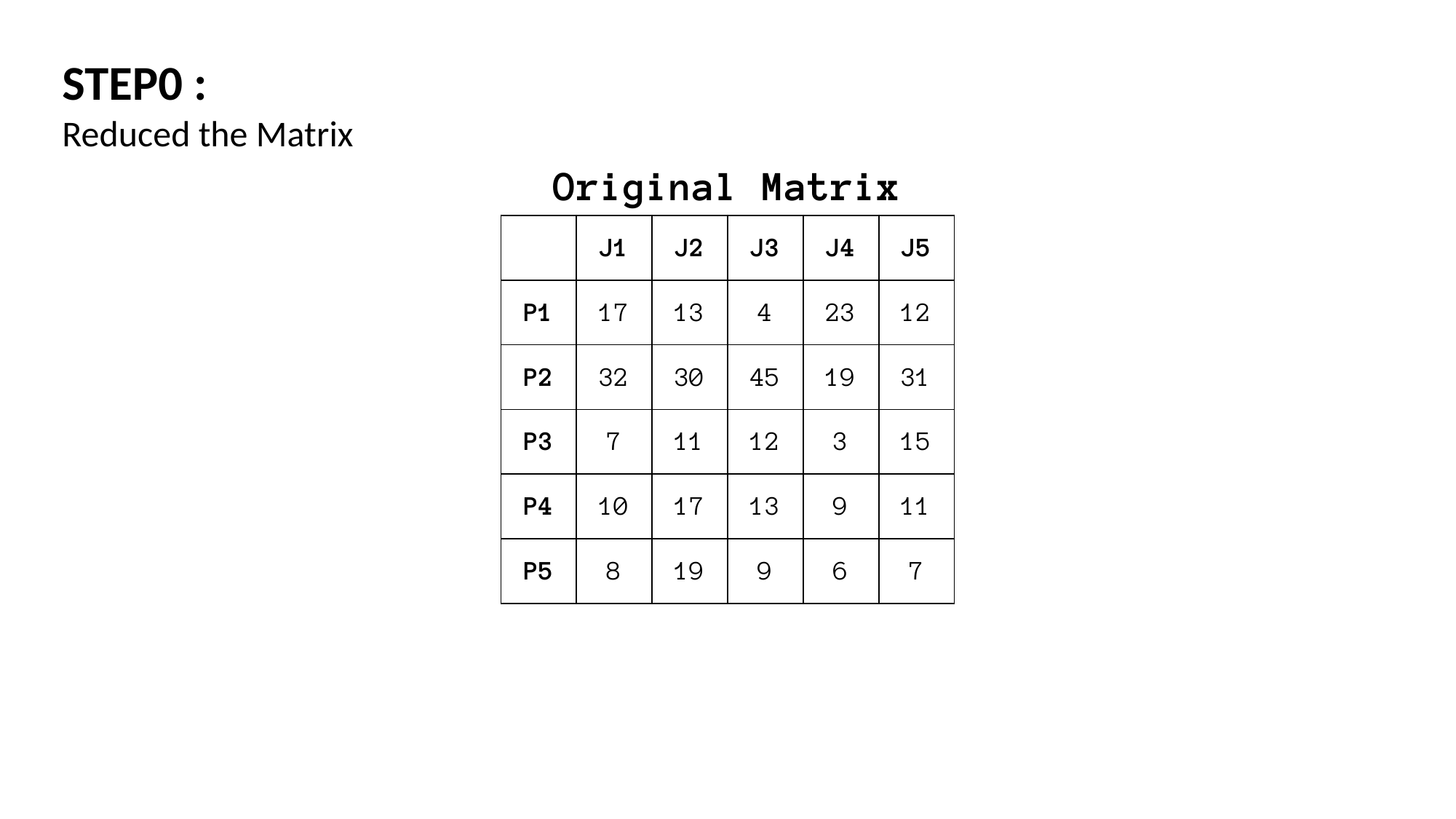

STEP0 :
Reduced the Matrix
Original Matrix
|  | J1 | J2 | J3 | J4 | J5 |
| --- | --- | --- | --- | --- | --- |
| P1 | 17 | 13 | 4 | 23 | 12 |
| P2 | 32 | 30 | 45 | 19 | 31 |
| P3 | 7 | 11 | 12 | 3 | 15 |
| P4 | 10 | 17 | 13 | 9 | 11 |
| P5 | 8 | 19 | 9 | 6 | 7 |